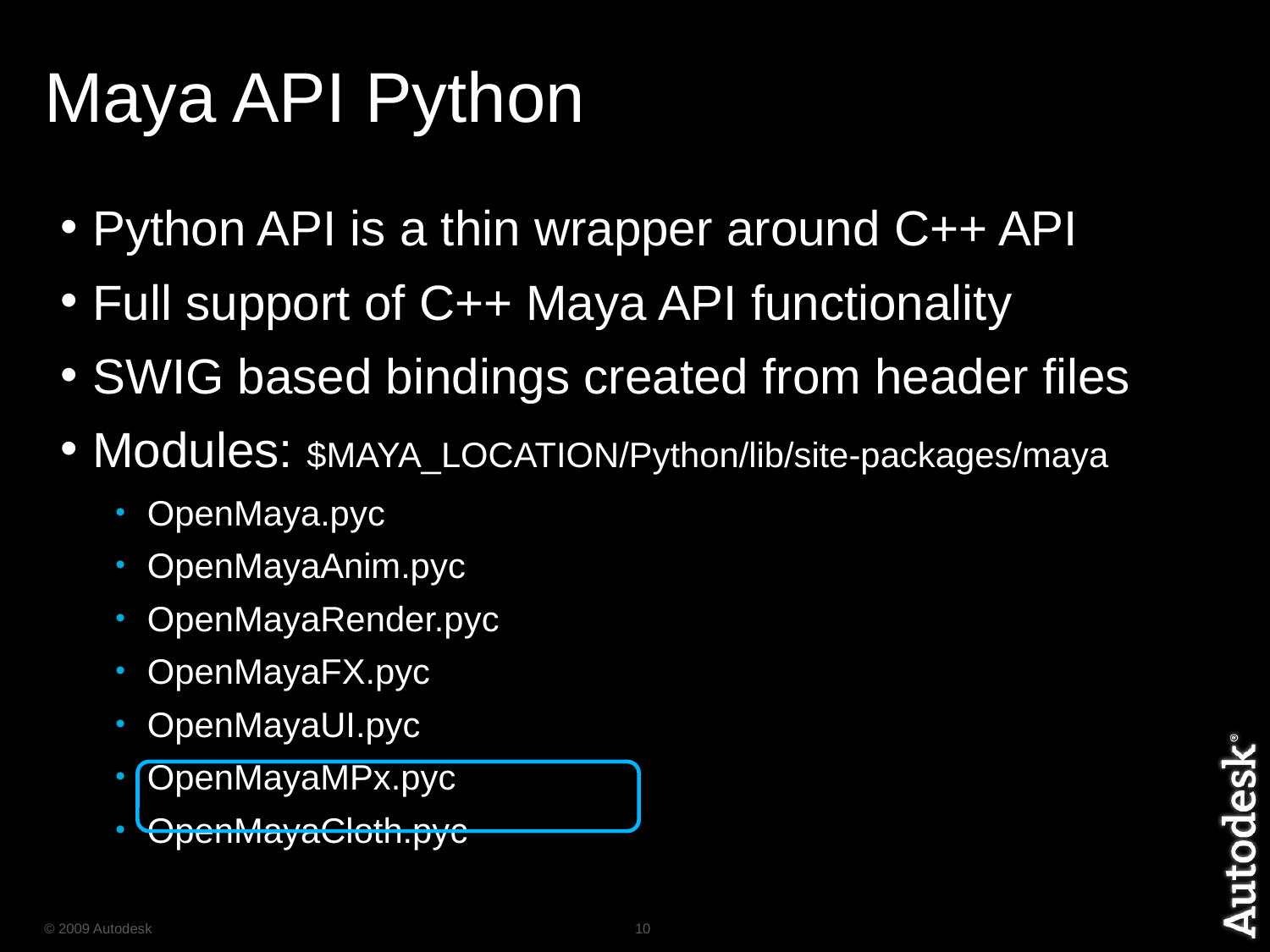

# Maya API Python
Python API is a thin wrapper around C++ API
Full support of C++ Maya API functionality
SWIG based bindings created from header files
Modules: $MAYA_LOCATION/Python/lib/site-packages/maya
OpenMaya.pyc
OpenMayaAnim.pyc
OpenMayaRender.pyc
OpenMayaFX.pyc
OpenMayaUI.pyc
OpenMayaMPx.pyc
OpenMayaCloth.pyc